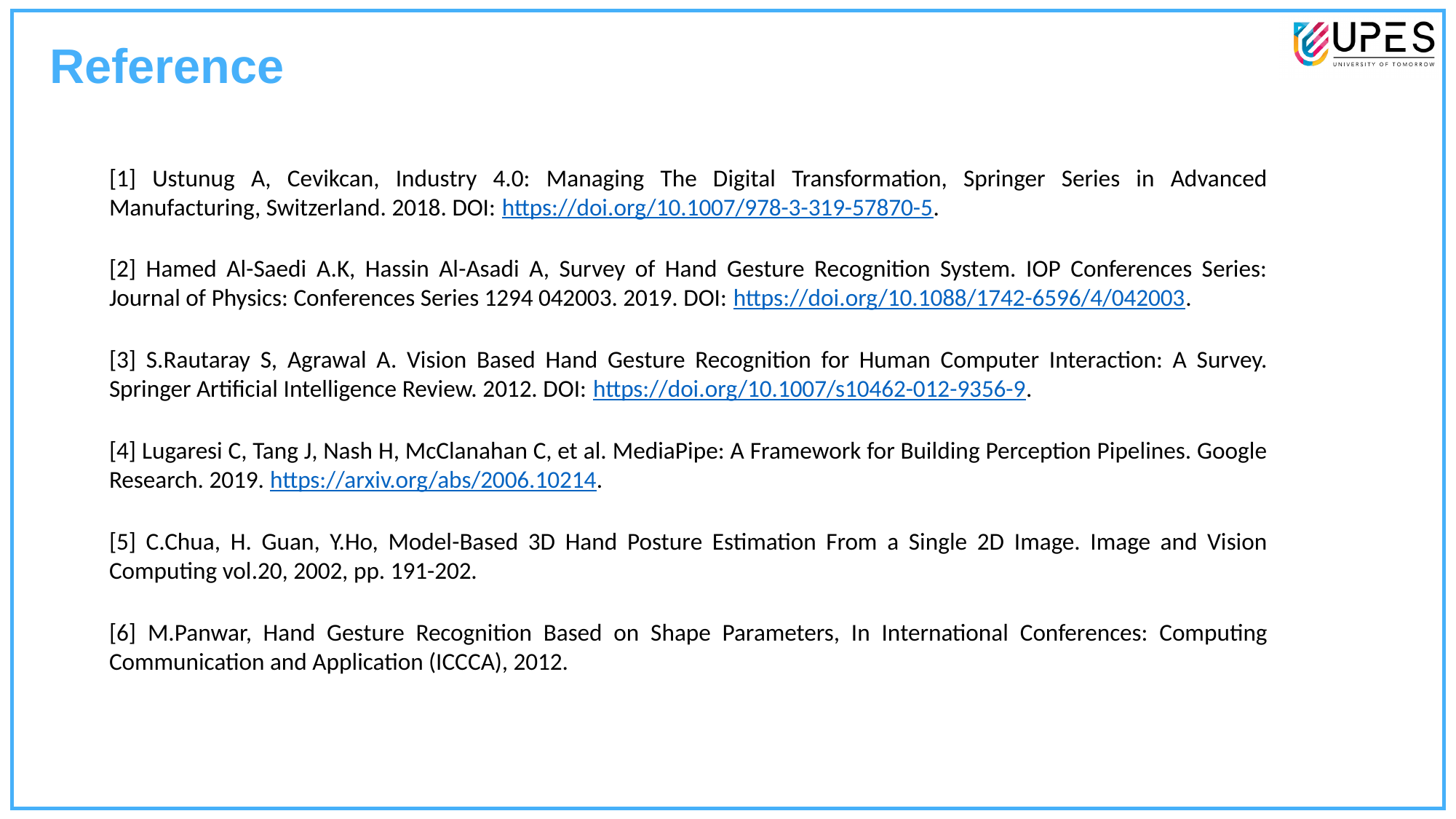

Reference
[1] Ustunug A, Cevikcan, Industry 4.0: Managing The Digital Transformation, Springer Series in Advanced Manufacturing, Switzerland. 2018. DOI: https://doi.org/10.1007/978-3-319-57870-5.

[2] Hamed Al-Saedi A.K, Hassin Al-Asadi A, Survey of Hand Gesture Recognition System. IOP Conferences Series: Journal of Physics: Conferences Series 1294 042003. 2019. DOI: https://doi.org/10.1088/1742-6596/4/042003.

[3] S.Rautaray S, Agrawal A. Vision Based Hand Gesture Recognition for Human Computer Interaction: A Survey. Springer Artificial Intelligence Review. 2012. DOI: https://doi.org/10.1007/s10462-012-9356-9.

[4] Lugaresi C, Tang J, Nash H, McClanahan C, et al. MediaPipe: A Framework for Building Perception Pipelines. Google Research. 2019. https://arxiv.org/abs/2006.10214.

[5] C.Chua, H. Guan, Y.Ho, Model-Based 3D Hand Posture Estimation From a Single 2D Image. Image and Vision Computing vol.20, 2002, pp. 191-202.

[6] M.Panwar, Hand Gesture Recognition Based on Shape Parameters, In International Conferences: Computing Communication and Application (ICCCA), 2012.